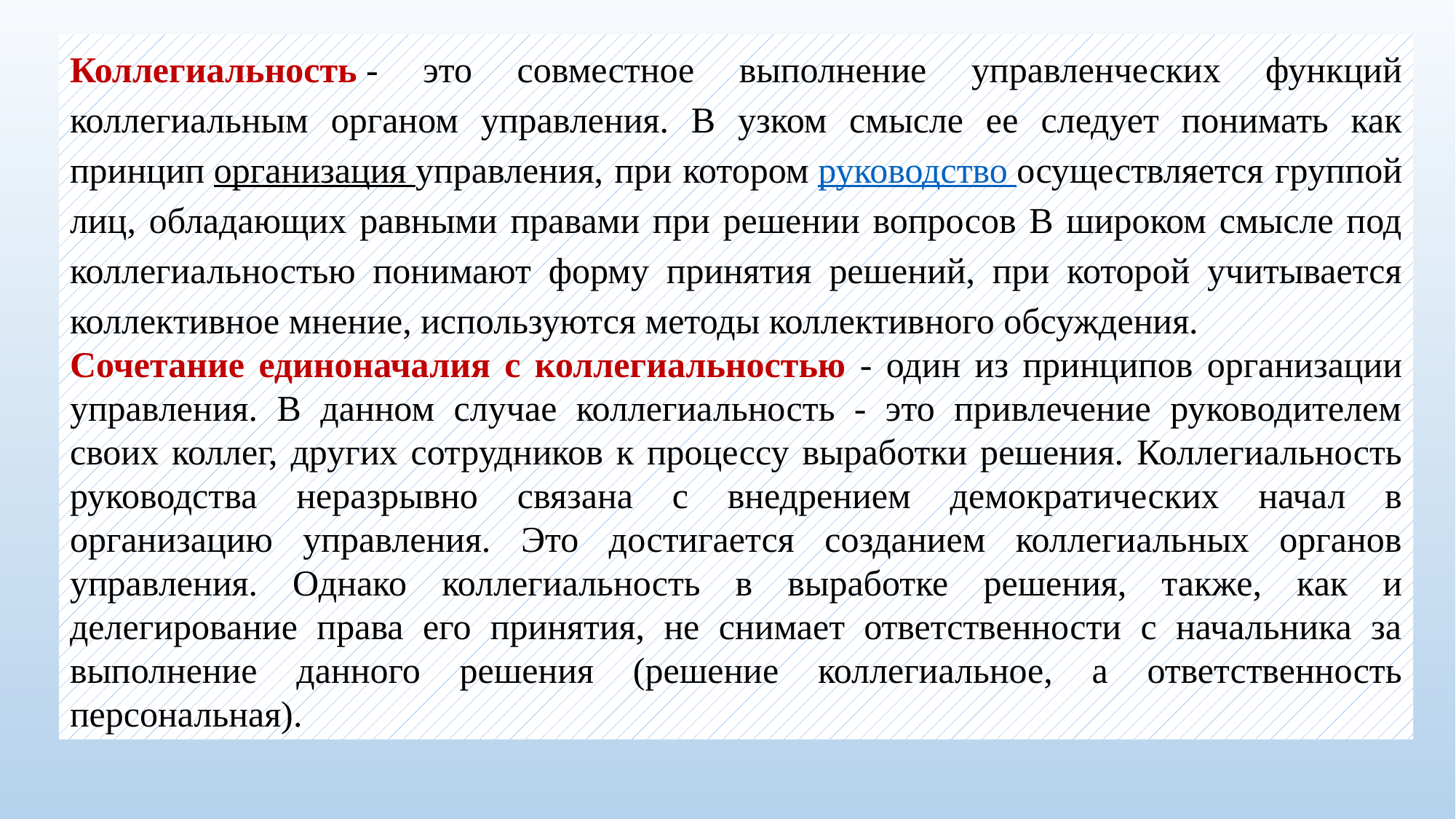

Коллегиальность - это совместное выполнение управленческих функций коллегиальным органом управления. В узком смысле ее следует понимать как принцип организация управления, при котором руководство осуществляется группой лиц, обладающих равными правами при решении вопросов В широком смысле под коллегиальностью понимают форму принятия решений, при которой учитывается коллективное мнение, используются методы коллективного обсуждения.
Сочетание единоначалия с коллегиальностью - один из принципов организации управления. В данном случае коллегиальность - это привлечение руководителем своих коллег, других сотрудников к процессу выработки решения. Коллегиальность руководства неразрывно связана с внедрением демократических начал в организацию управления. Это достигается созданием коллегиальных органов управления. Однако коллегиальность в выработке решения, также, как и делегирование права его принятия, не снимает ответственности с начальника за выполнение данного решения (решение коллегиальное, а ответственность персональная).